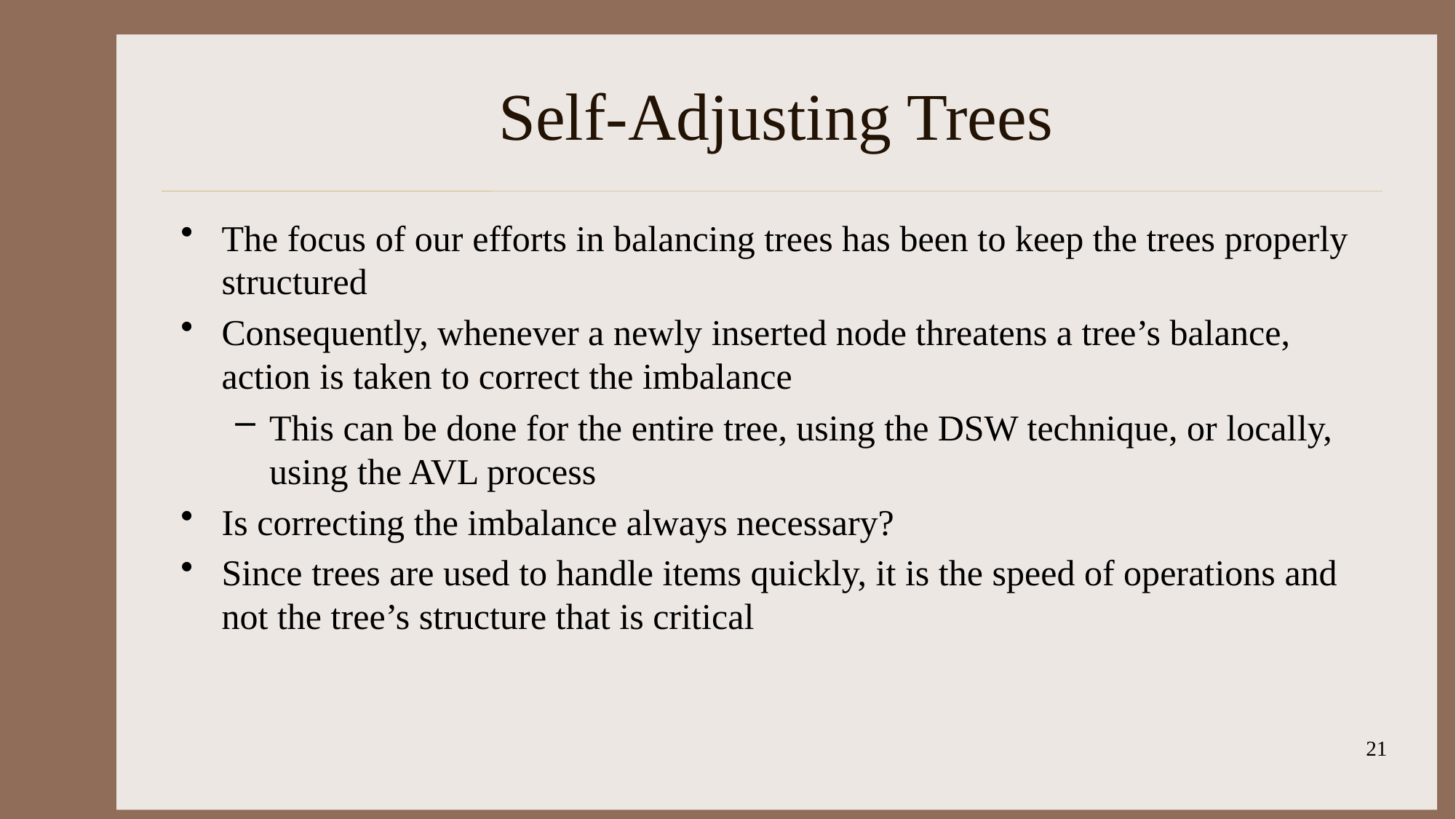

# Self-Adjusting Trees
The focus of our efforts in balancing trees has been to keep the trees properly structured
Consequently, whenever a newly inserted node threatens a tree’s balance, action is taken to correct the imbalance
This can be done for the entire tree, using the DSW technique, or locally, using the AVL process
Is correcting the imbalance always necessary?
Since trees are used to handle items quickly, it is the speed of operations and not the tree’s structure that is critical
21